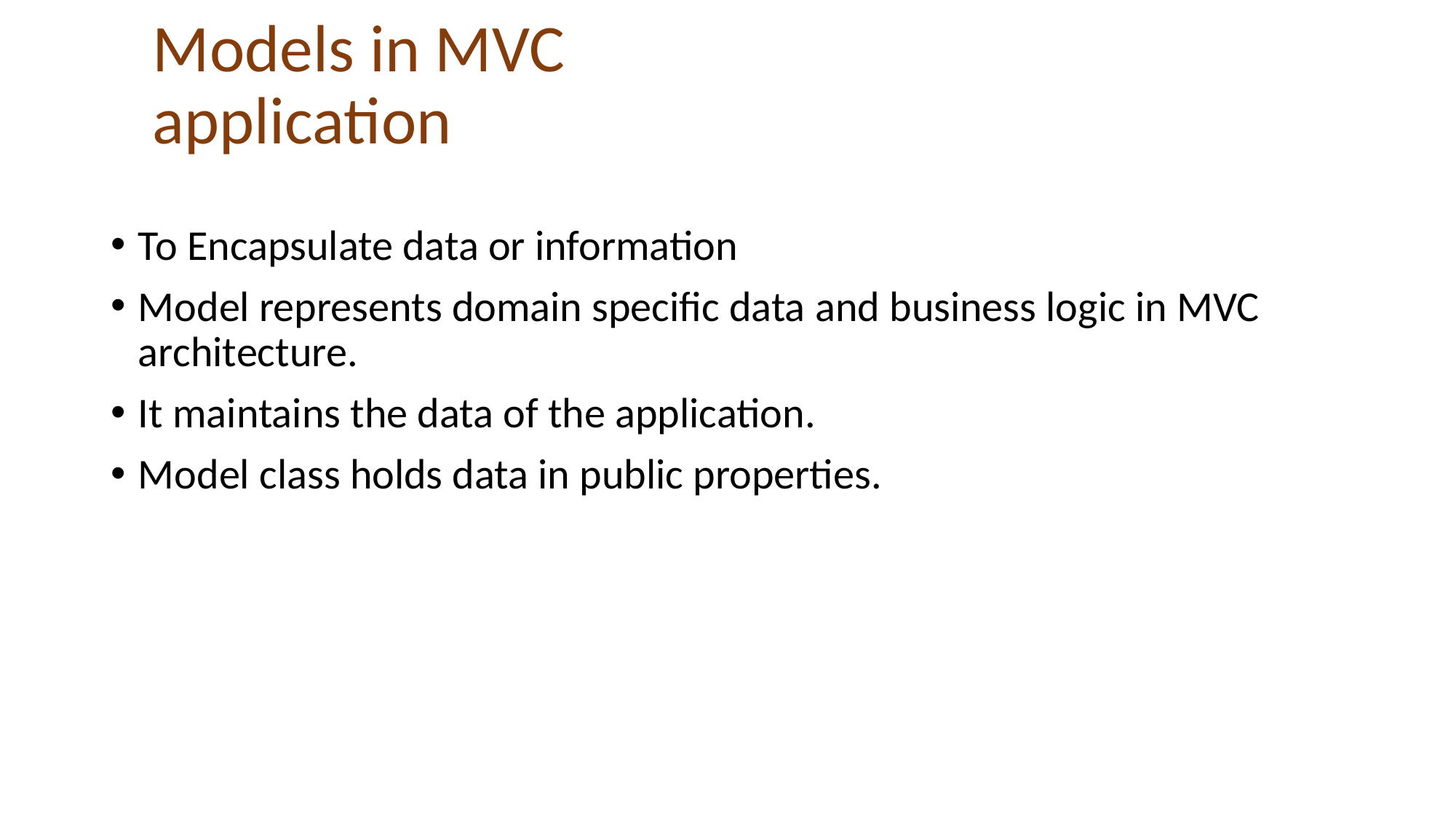

# Models in MVC application
To Encapsulate data or information
Model represents domain specific data and business logic in MVC architecture.
It maintains the data of the application.
Model class holds data in public properties.